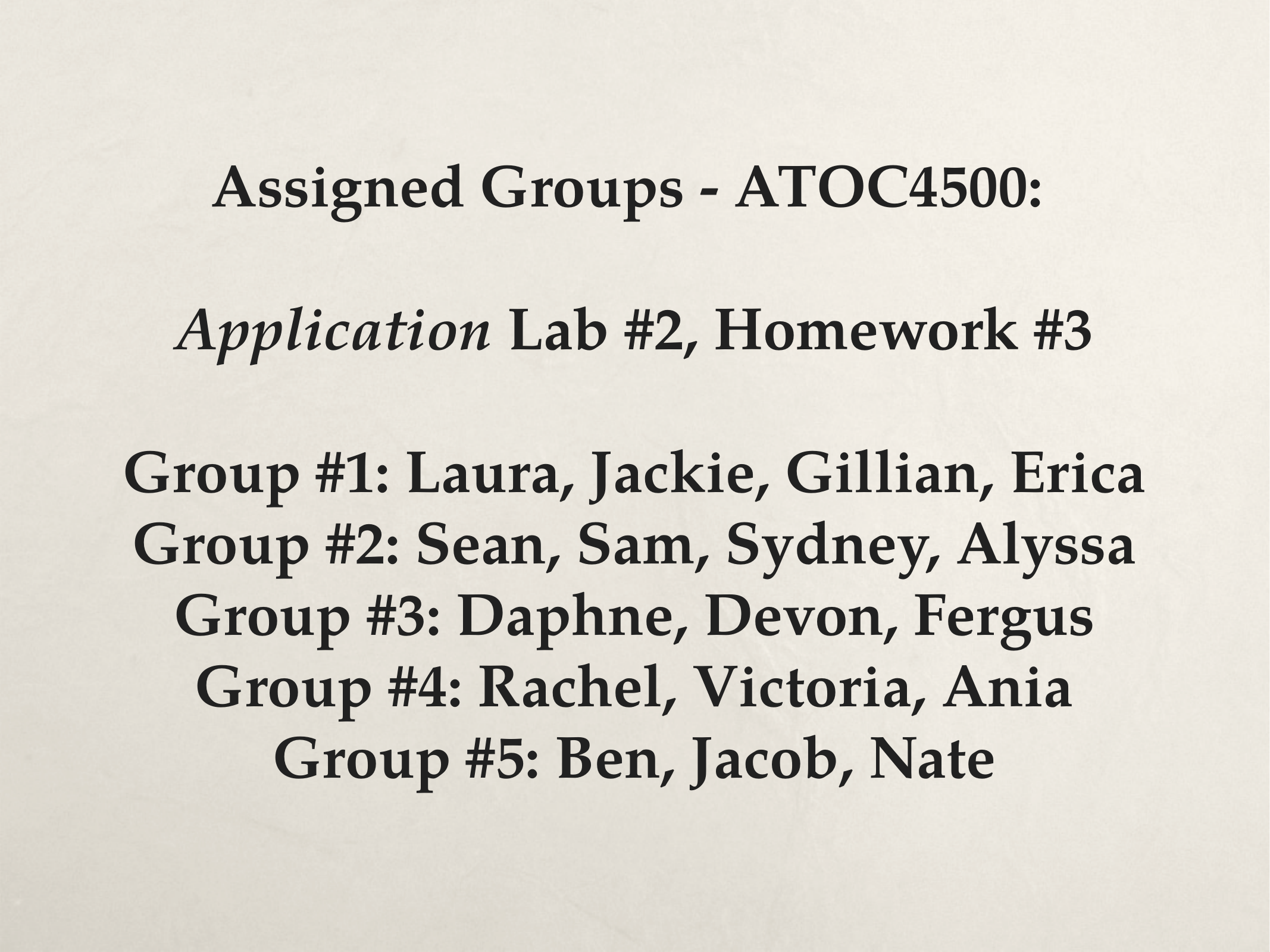

Assigned Groups - ATOC4500:

Application Lab #2, Homework #3

Group #1: Laura, Jackie, Gillian, Erica
Group #2: Sean, Sam, Sydney, Alyssa
Group #3: Daphne, Devon, Fergus
Group #4: Rachel, Victoria, Ania
Group #5: Ben, Jacob, Nate